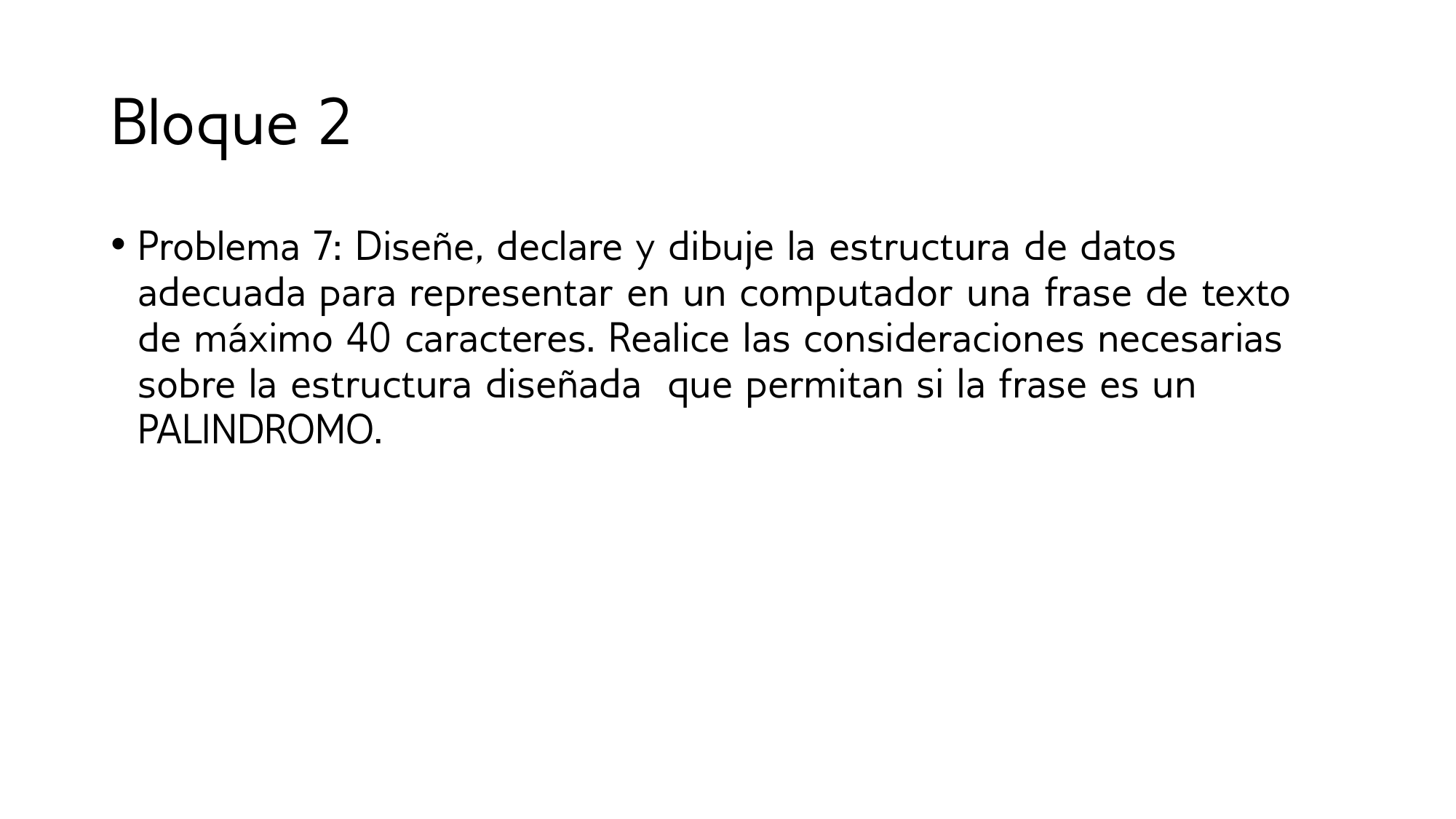

# Bloque 2
Problema 7: Diseñe, declare y dibuje la estructura de datos adecuada para representar en un computador una frase de texto de máximo 40 caracteres. Realice las consideraciones necesarias sobre la estructura diseñada  que permitan si la frase es un PALINDROMO.